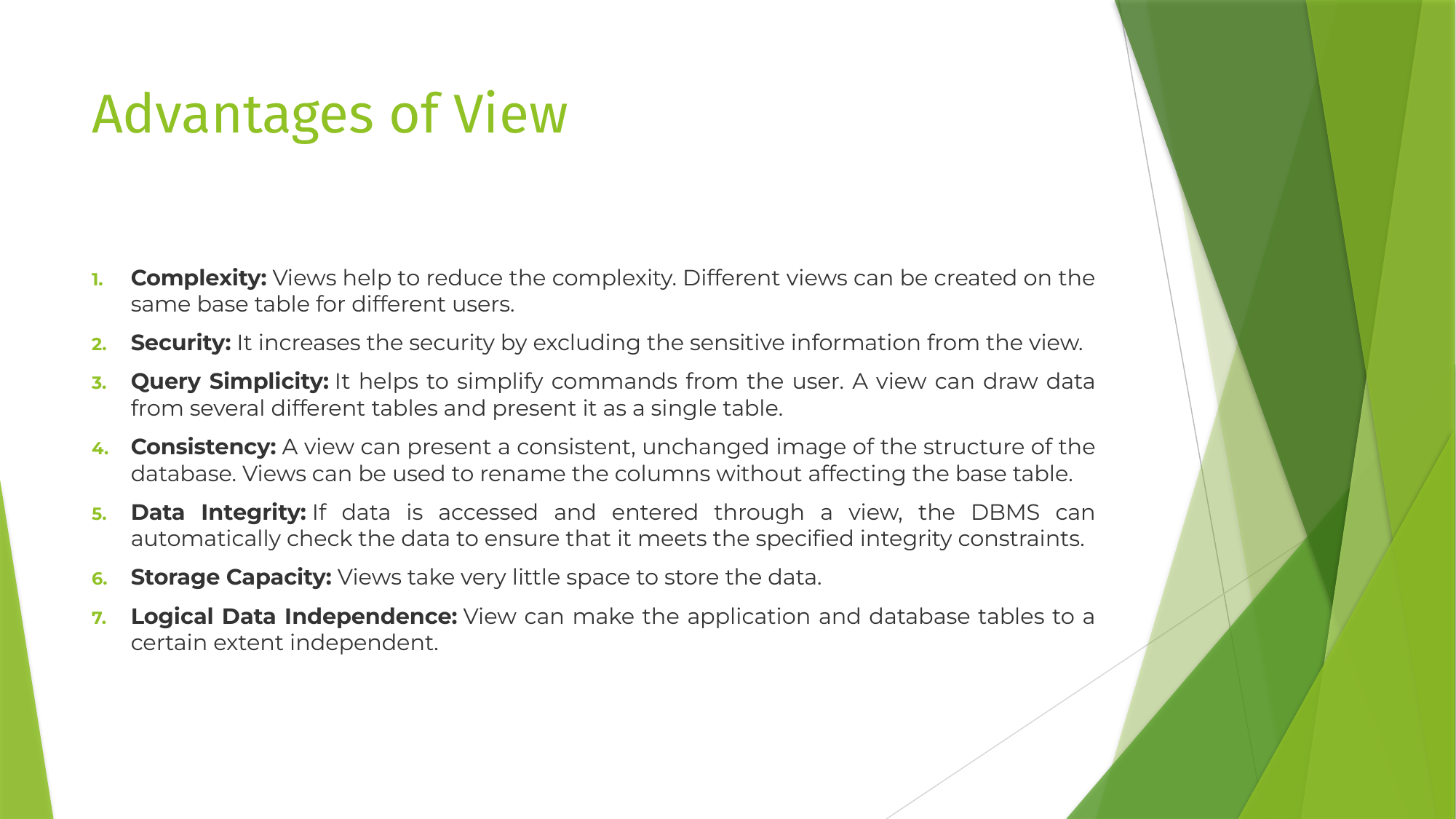

# Advantages of View
Complexity: Views help to reduce the complexity. Different views can be created on the same base table for different users.
Security: It increases the security by excluding the sensitive information from the view.
Query Simplicity: It helps to simplify commands from the user. A view can draw data from several different tables and present it as a single table.
Consistency: A view can present a consistent, unchanged image of the structure of the database. Views can be used to rename the columns without affecting the base table.
Data Integrity: If data is accessed and entered through a view, the DBMS can automatically check the data to ensure that it meets the specified integrity constraints.
Storage Capacity: Views take very little space to store the data.
Logical Data Independence: View can make the application and database tables to a certain extent independent.